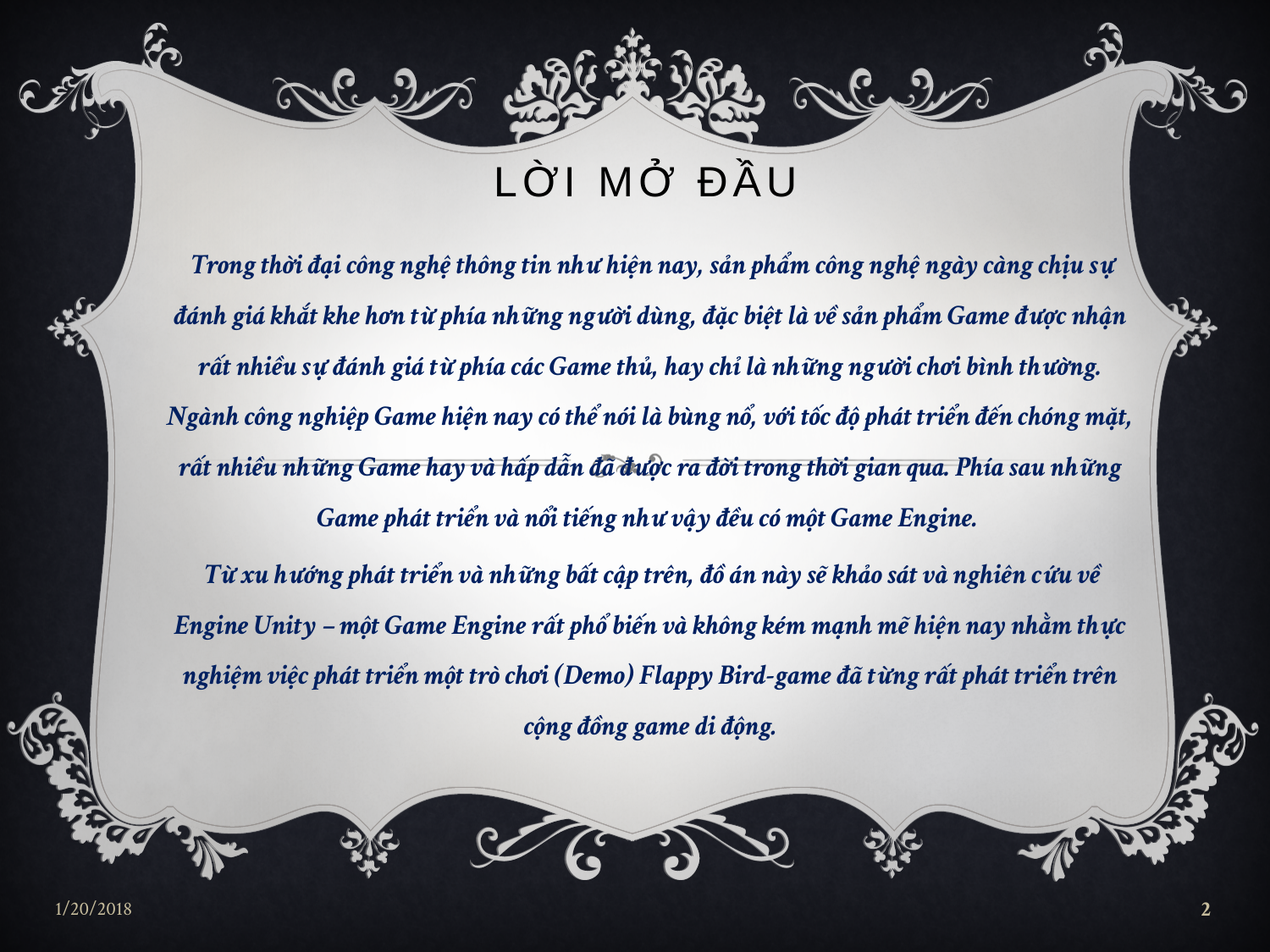

# Lời Mở ĐẦU
 Trong thời đại công nghệ thông tin như hiện nay, sản phẩm công nghệ ngày càng chịu sự đánh giá khắt khe hơn từ phía những người dùng, đặc biệt là về sản phẩm Game được nhận rất nhiều sự đánh giá từ phía các Game thủ, hay chỉ là những người chơi bình thường. Ngành công nghiệp Game hiện nay có thể nói là bùng nổ, với tốc độ phát triển đến chóng mặt, rất nhiều những Game hay và hấp dẫn đã được ra đời trong thời gian qua. Phía sau những Game phát triển và nổi tiếng như vậy đều có một Game Engine.
 Từ xu hướng phát triển và những bất cập trên, đồ án này sẽ khảo sát và nghiên cứu về Engine Unity – một Game Engine rất phổ biến và không kém mạnh mẽ hiện nay nhằm thực nghiệm việc phát triển một trò chơi (Demo) Flappy Bird-game đã từng rất phát triển trên cộng đồng game di động.

1/20/2018
2